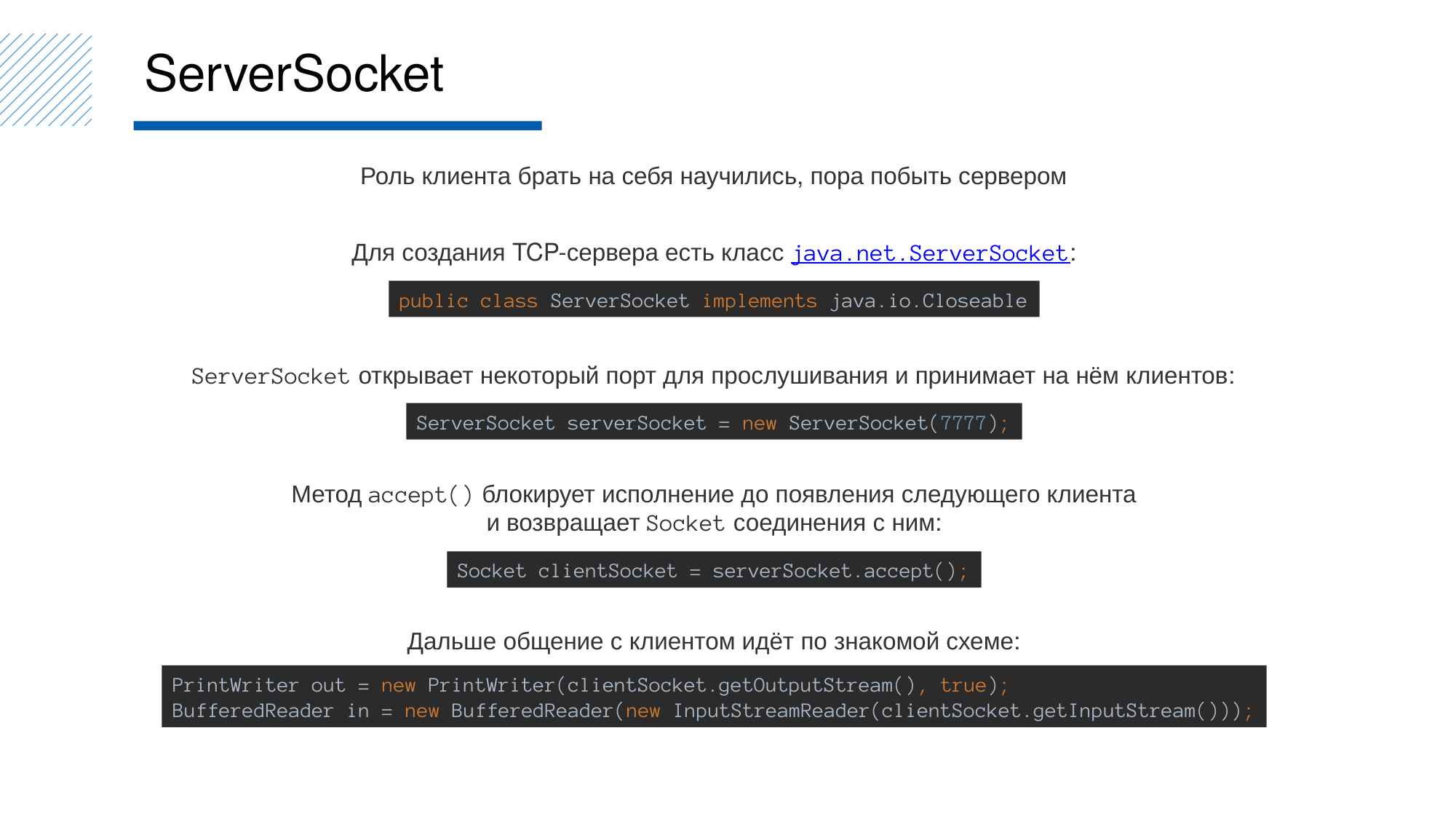

ServerSocket
Роль клиента брать на себя научились, пора побыть сервером
Для создания TCP-сервера есть класс java.net.ServerSocket:
public class ServerSocket implements java.io.Closeable
ServerSocket открывает некоторый порт для прослушивания и принимает на нём клиентов:
ServerSocket serverSocket = new ServerSocket(7777);
Метод accept() блокирует исполнение до появления следующего клиента
и возвращает Socket соединения с ним:
Socket clientSocket = serverSocket.accept();
Дальше общение с клиентом идёт по знакомой схеме:
PrintWriter out = new PrintWriter(clientSocket.getOutputStream(), true);
BufferedReader in = new BufferedReader(new InputStreamReader(clientSocket.getInputStream()));